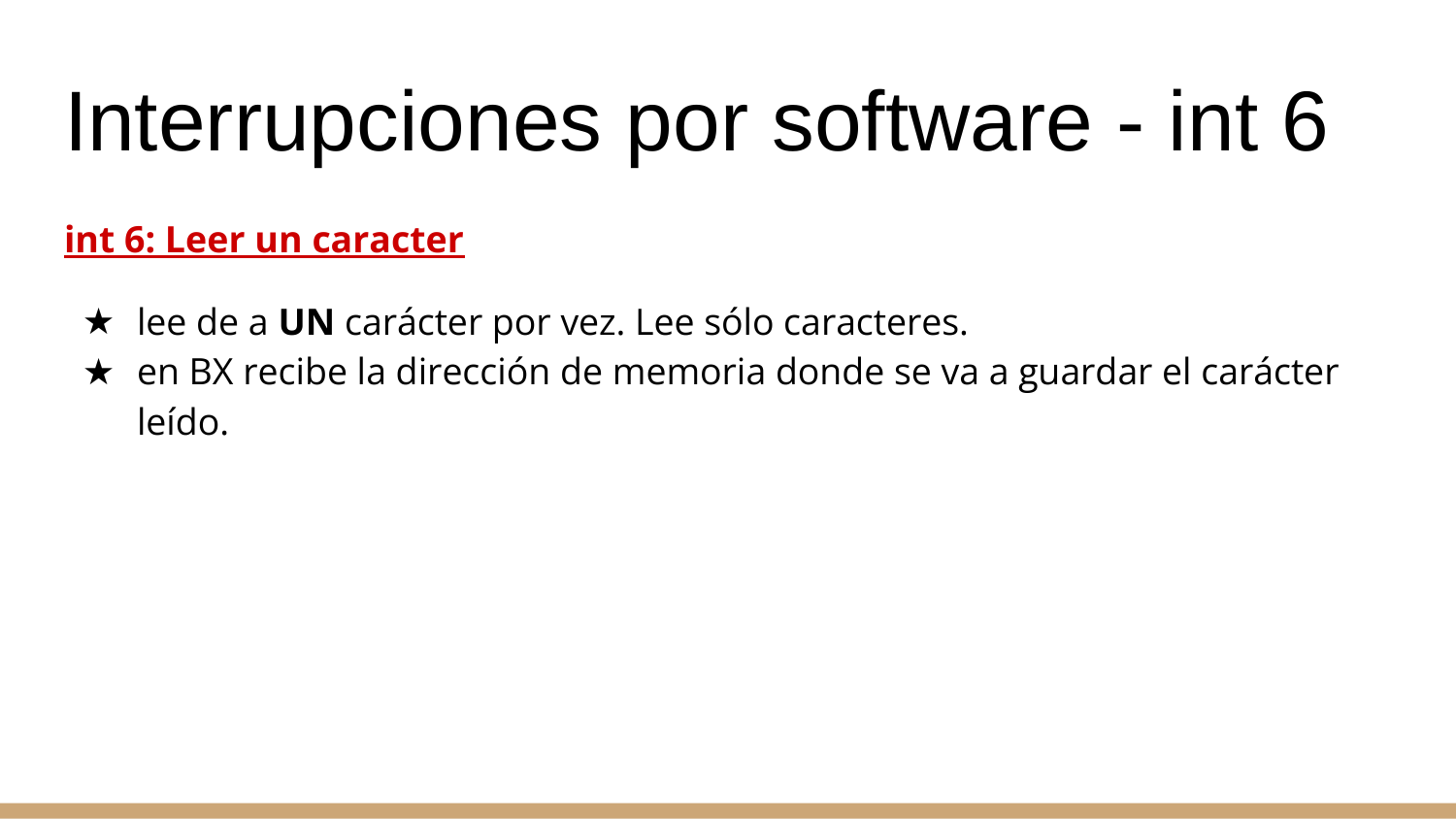

# Interrupciones por software - int 6
int 6: Leer un caracter
lee de a UN carácter por vez. Lee sólo caracteres.
en BX recibe la dirección de memoria donde se va a guardar el carácter leído.